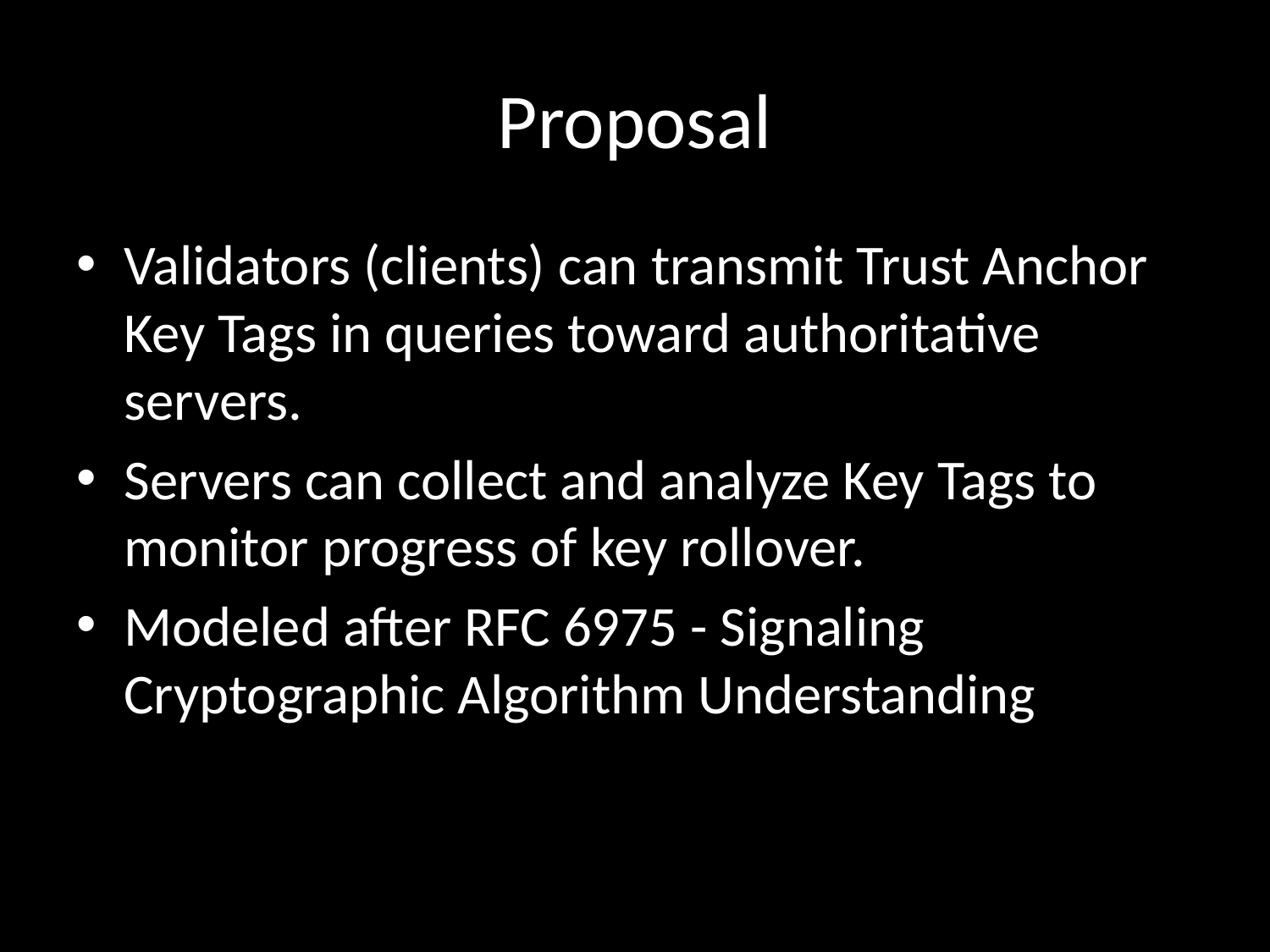

# Proposal
Validators (clients) can transmit Trust Anchor Key Tags in queries toward authoritative servers.
Servers can collect and analyze Key Tags to monitor progress of key rollover.
Modeled after RFC 6975 - Signaling Cryptographic Algorithm Understanding